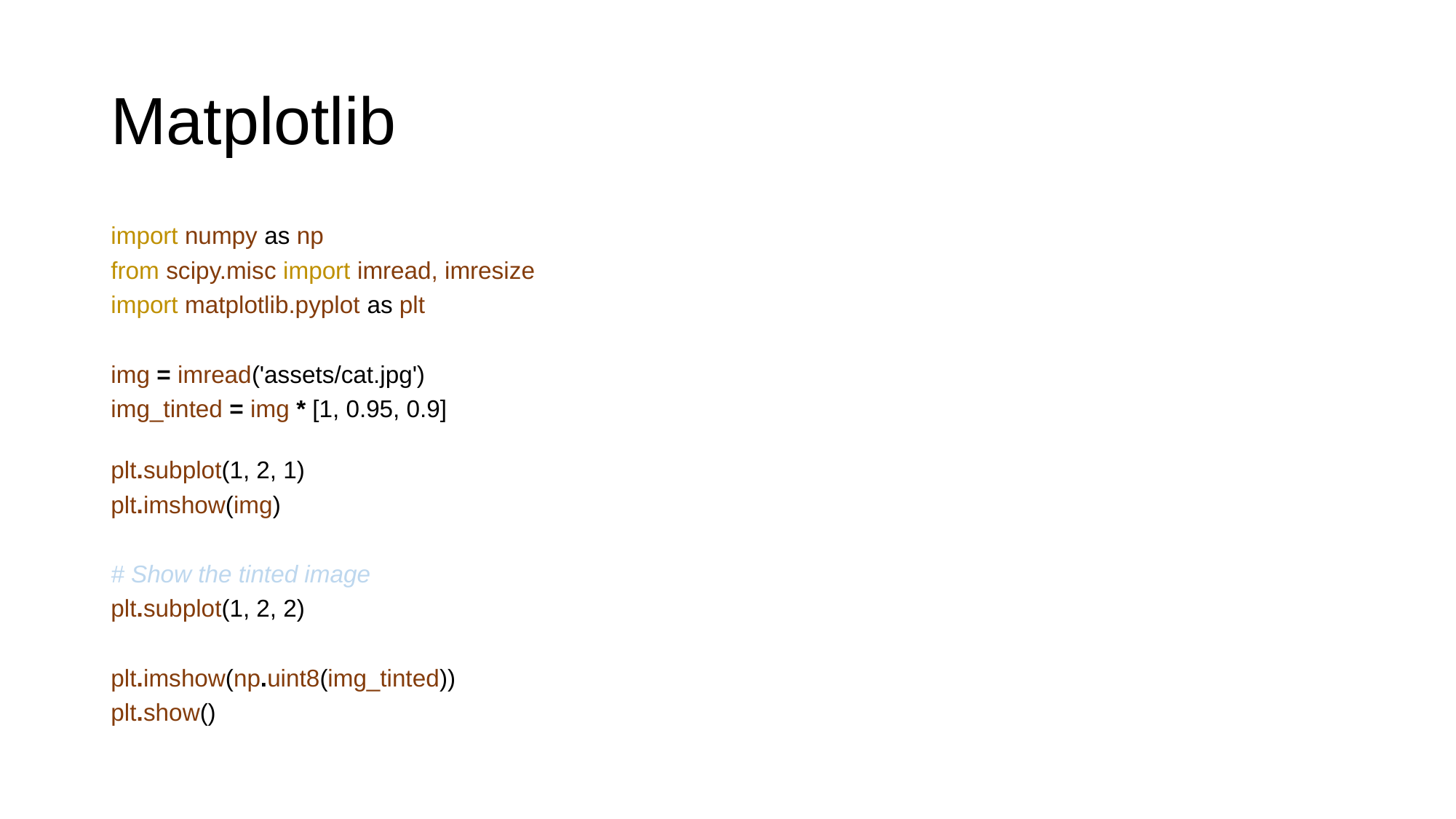

# Matplotlib
import numpy as np
from scipy.misc import imread, imresize
import matplotlib.pyplot as plt

img = imread('assets/cat.jpg')
img_tinted = img * [1, 0.95, 0.9]
plt.subplot(1, 2, 1)
plt.imshow(img)

# Show the tinted image
plt.subplot(1, 2, 2)

plt.imshow(np.uint8(img_tinted))
plt.show()